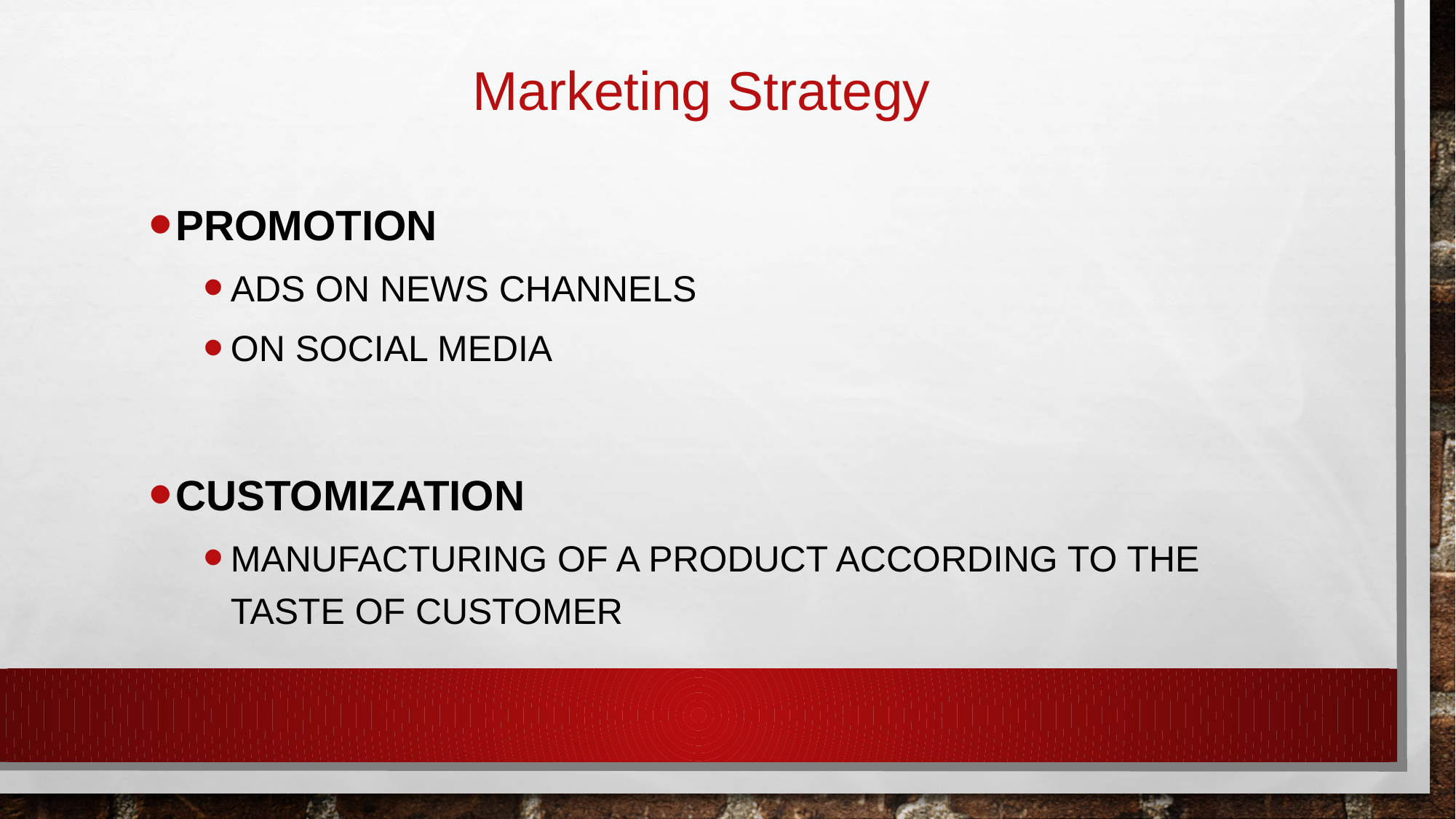

Marketing Strategy
Promotion
Ads on News Channels
On Social Media

Customization
Manufacturing of a product according to the taste of customer